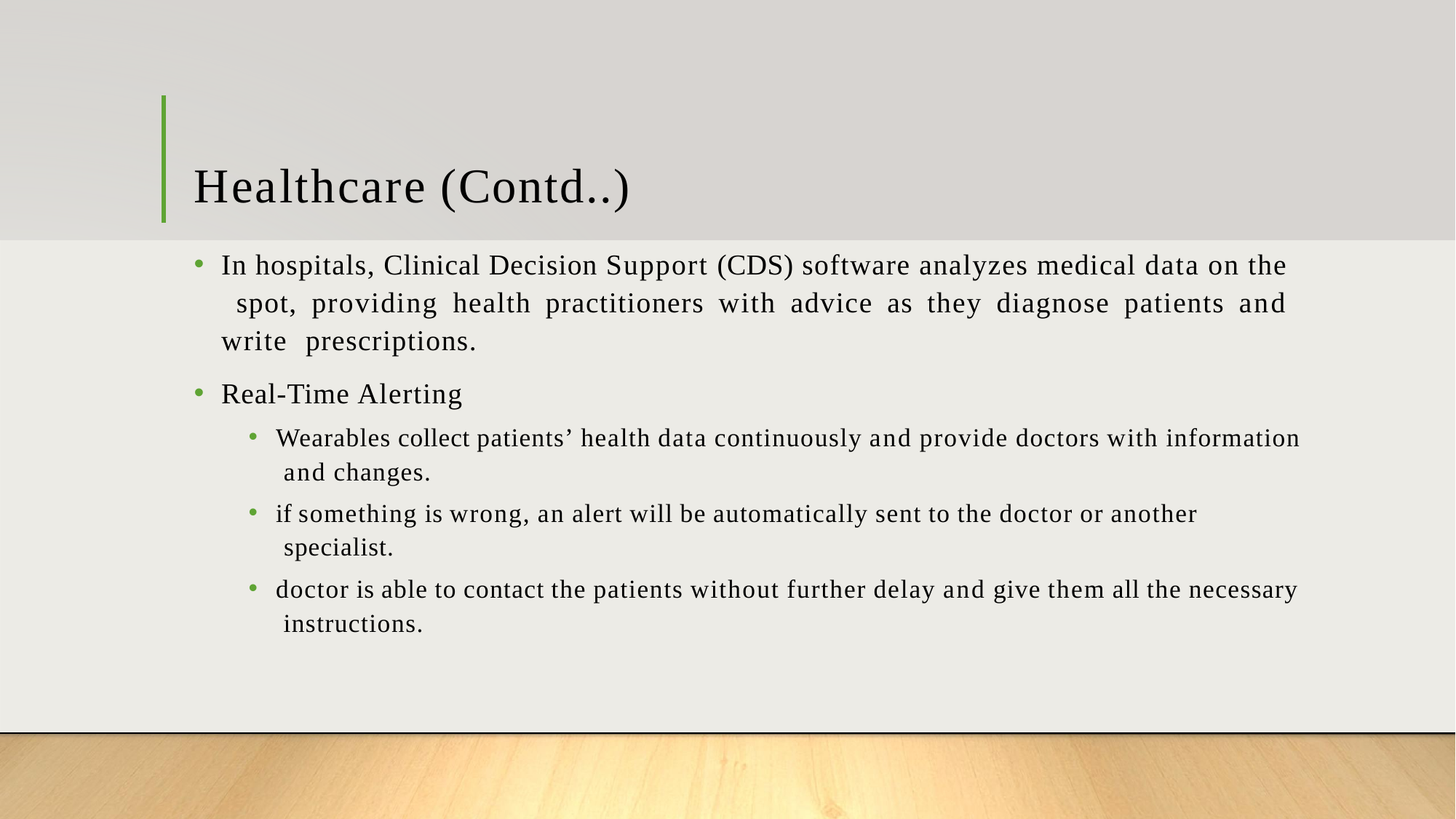

# Healthcare (Contd..)
In hospitals, Clinical Decision Support (CDS) software analyzes medical data on the  spot, providing health practitioners with advice as they diagnose patients and write  prescriptions.
Real-Time Alerting
Wearables collect patients’ health data continuously and provide doctors with information  and changes.
if something is wrong, an alert will be automatically sent to the doctor or another  specialist.
doctor is able to contact the patients without further delay and give them all the necessary  instructions.